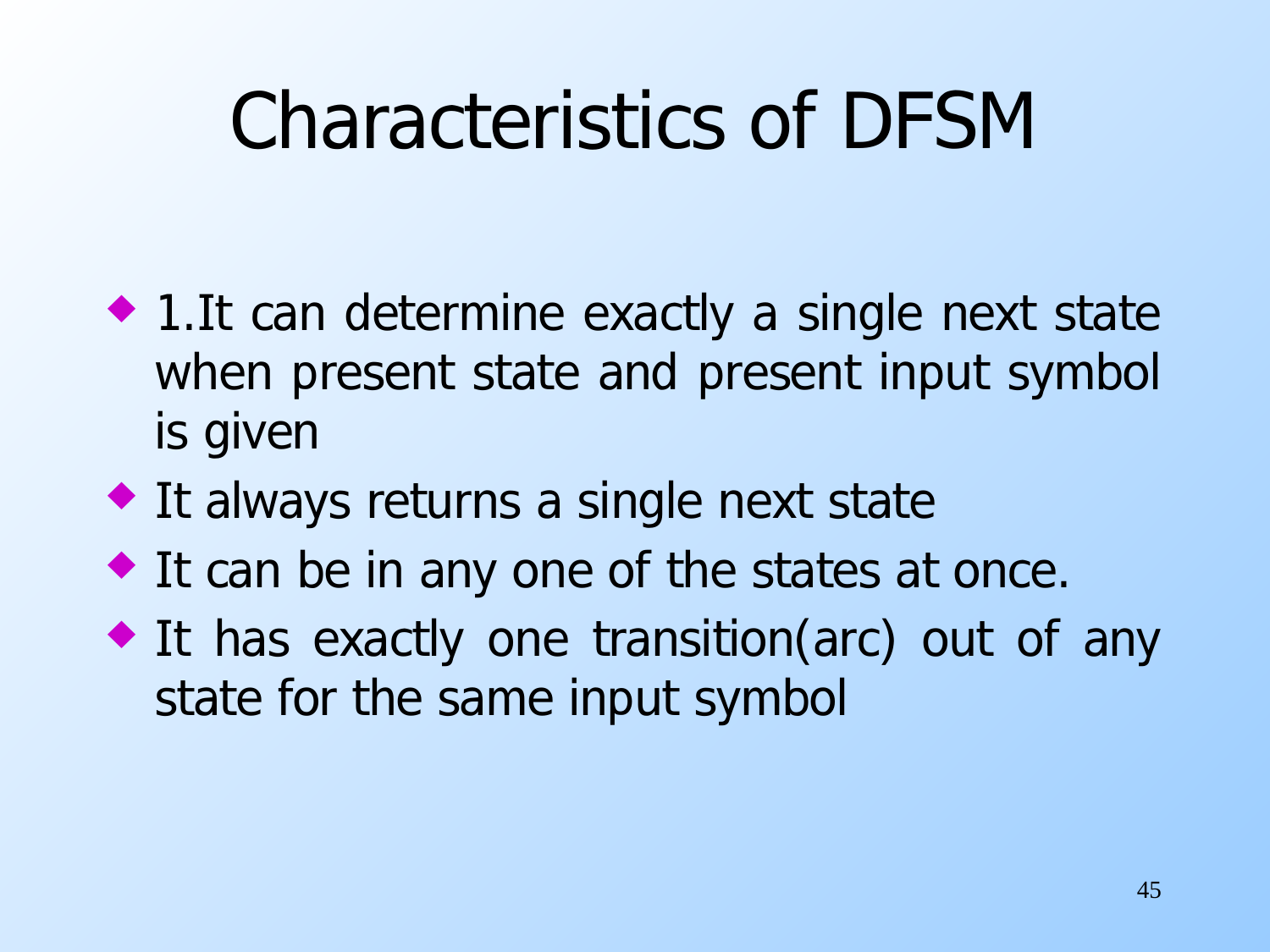

# Characteristics of DFSM
1.It can determine exactly a single next state when present state and present input symbol is given
It always returns a single next state
It can be in any one of the states at once.
It has exactly one transition(arc) out of any state for the same input symbol
45